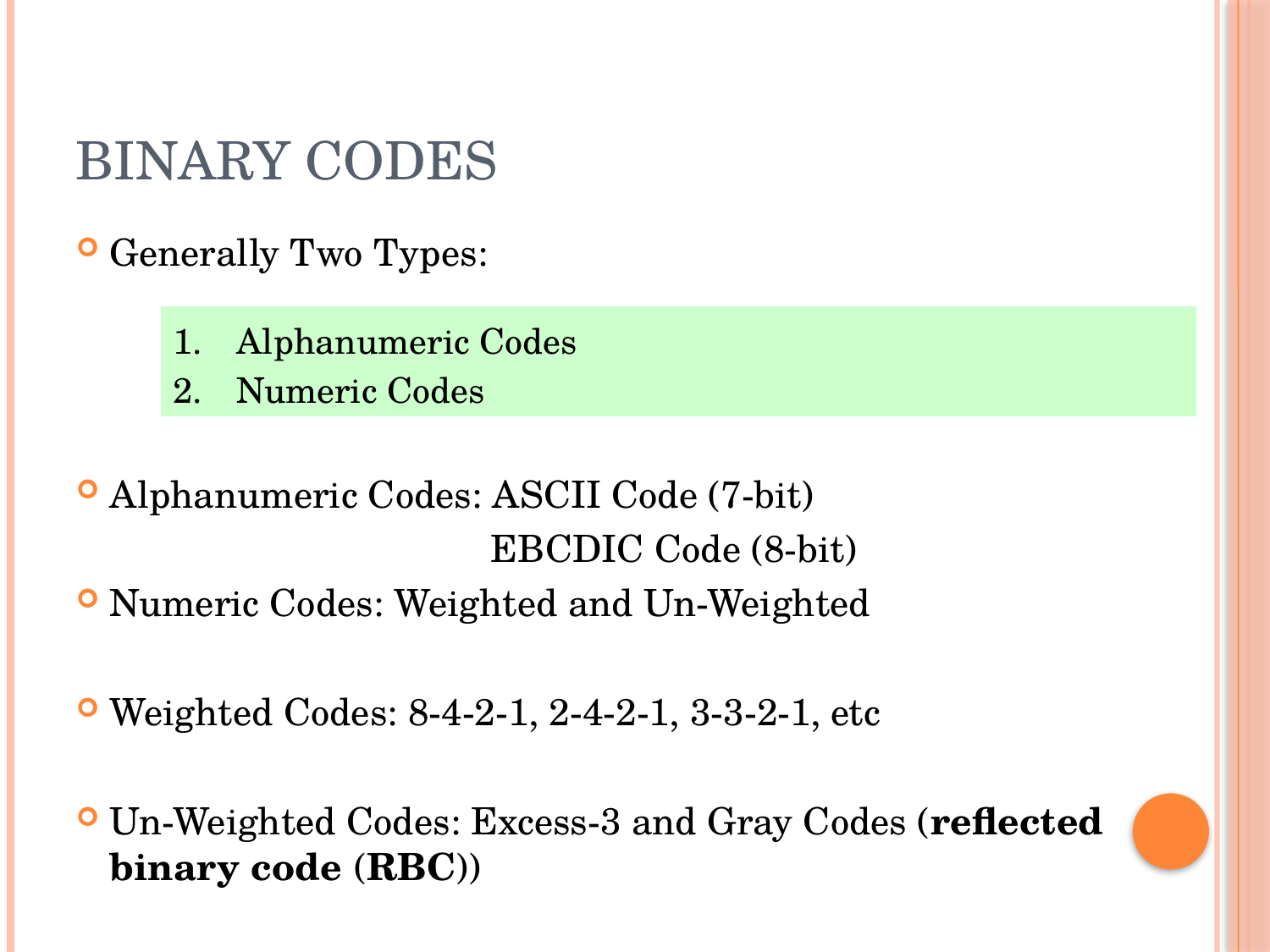

# Binary Codes
Generally Two Types:

Alphanumeric Codes: ASCII Code (7-bit)
                                        EBCDIC Code (8-bit)
Numeric Codes: Weighted and Un-Weighted

Weighted Codes: 8-4-2-1, 2-4-2-1, 3-3-2-1, etc

Un-Weighted Codes: Excess-3 and Gray Codes (reflected binary code (RBC))

Alphanumeric Codes
Numeric Codes